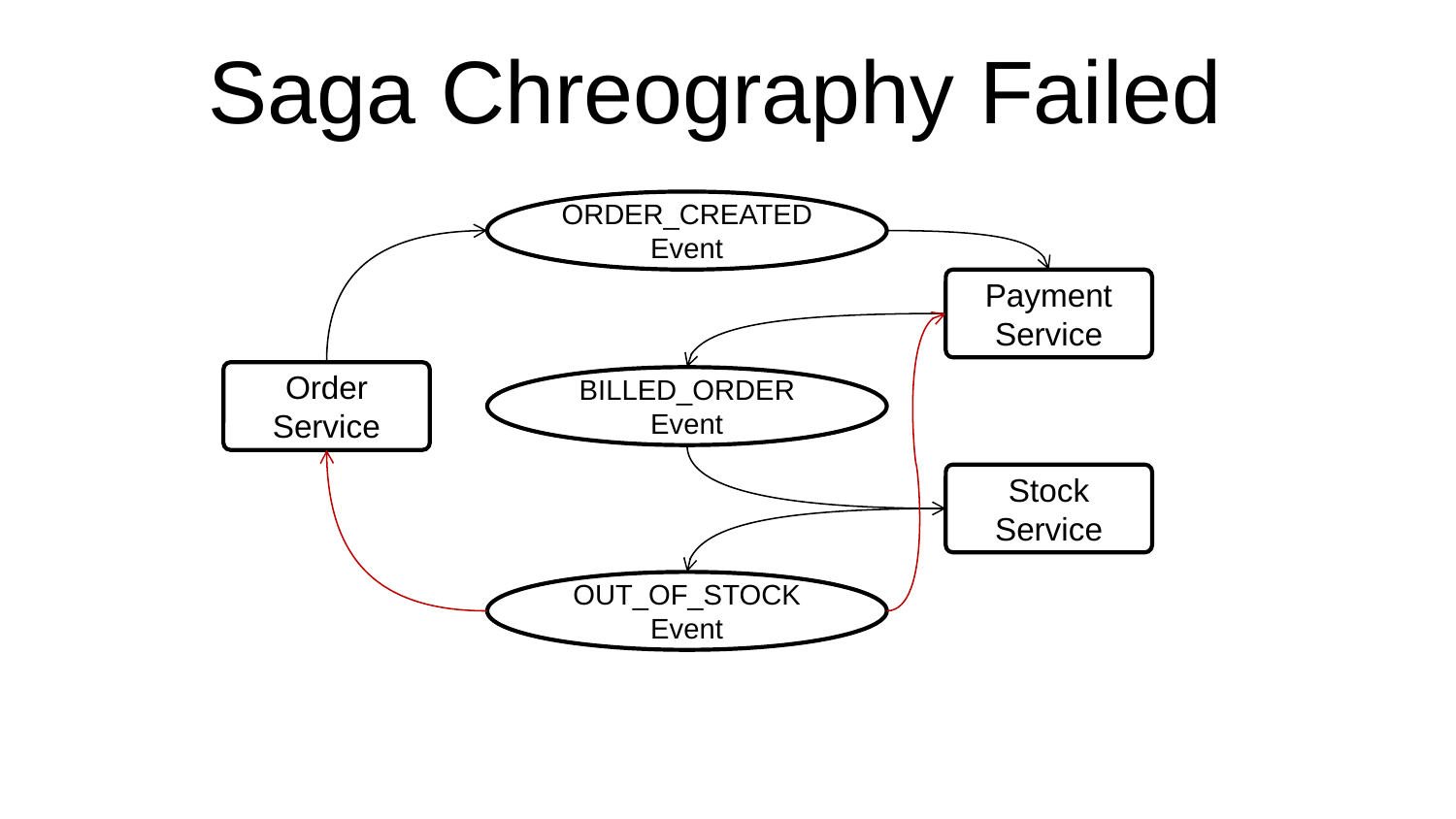

# Saga Chreography Failed
ORDER_CREATED Event
Payment
Service
Order
Service
BILLED_ORDER Event
Stock
Service
OUT_OF_STOCK
Event